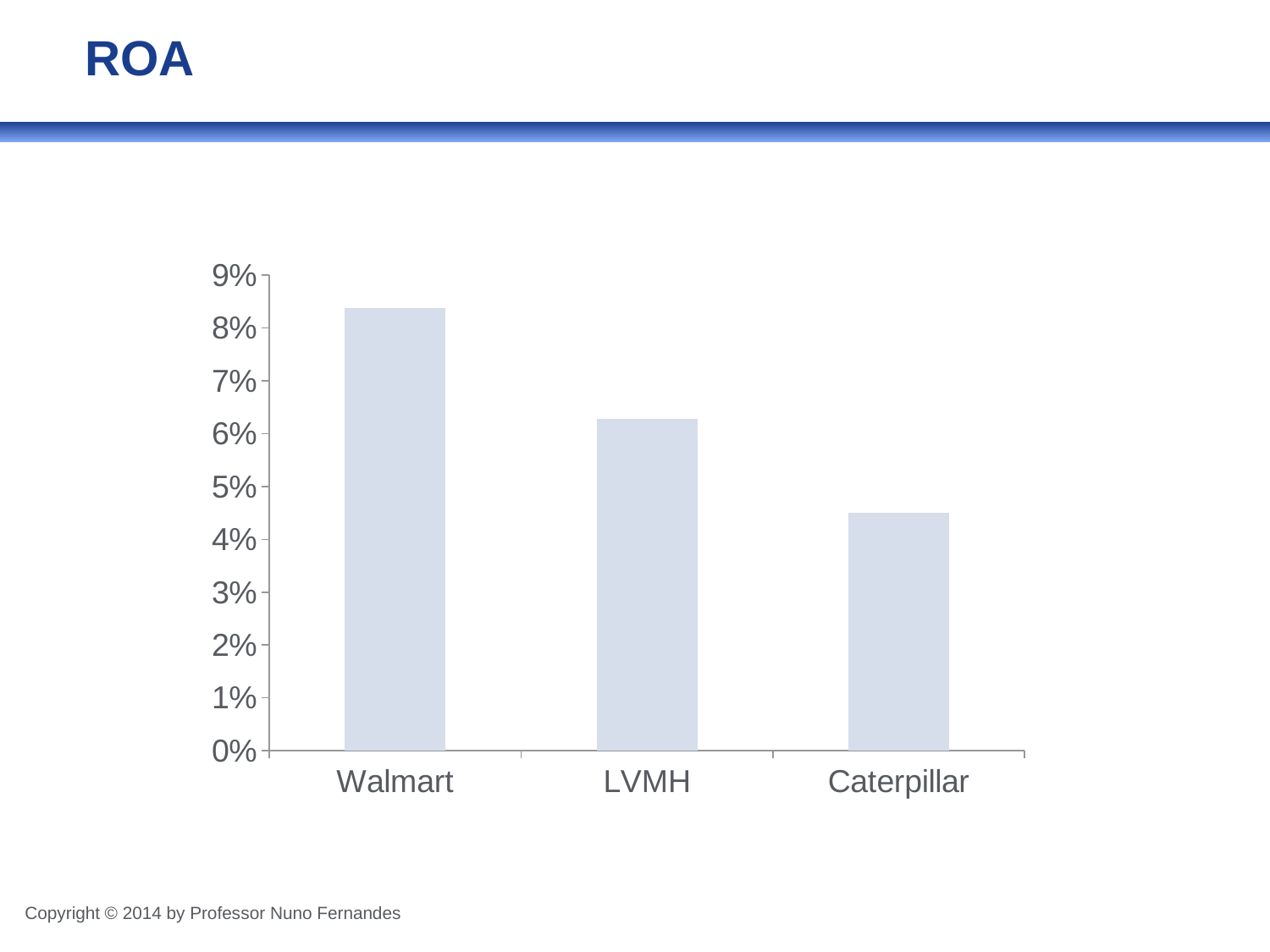

# ROA

### Chart

| Category | Column1 |
|---|---|
| Walmart | 0.08369562541542552 |
| LVMH | 0.0627408016068657 |
| Caterpillar | 0.044945552893169795 |